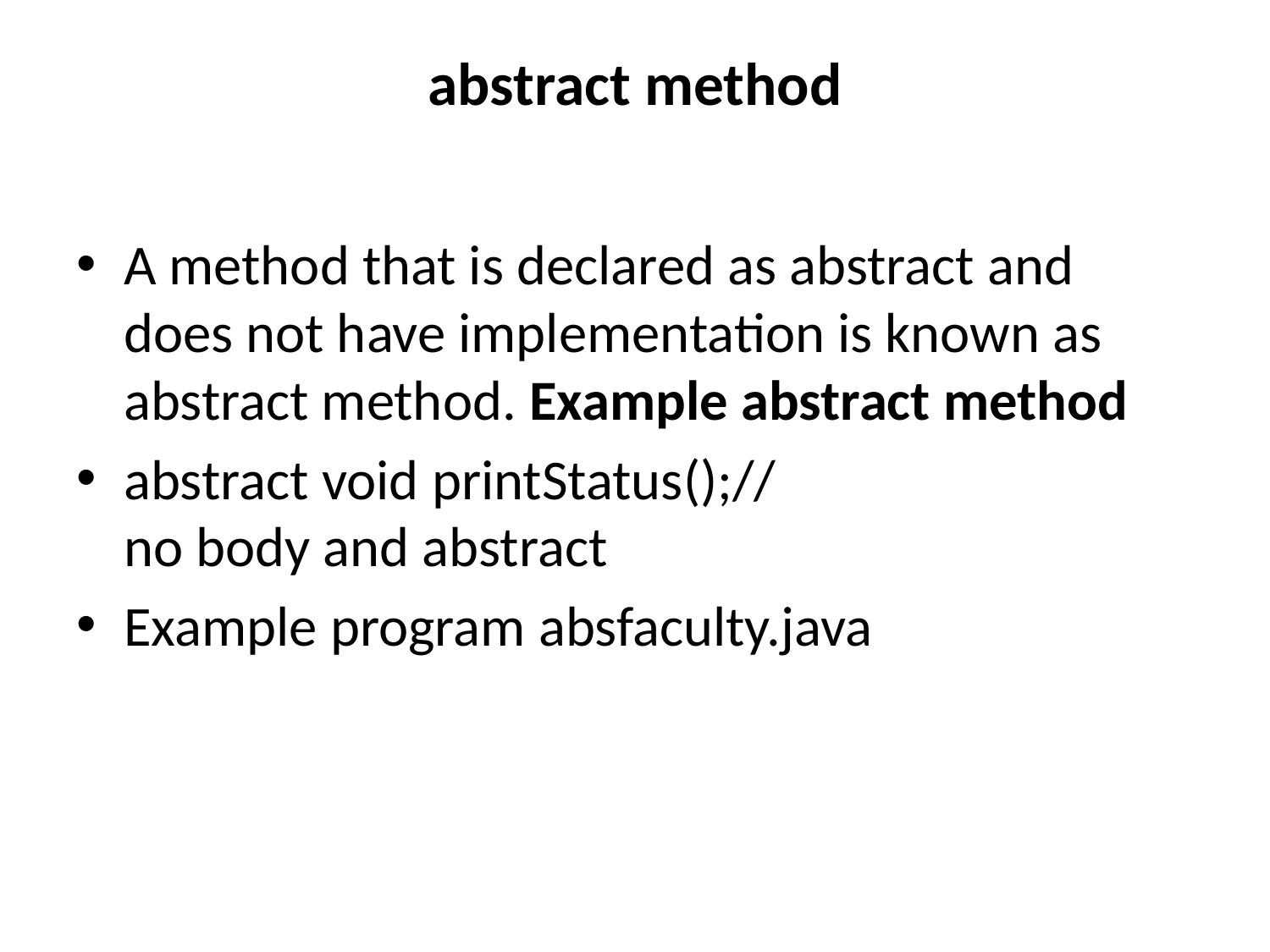

# abstract method
A method that is declared as abstract and does not have implementation is known as abstract method. Example abstract method
abstract void printStatus();//no body and abstract
Example program absfaculty.java